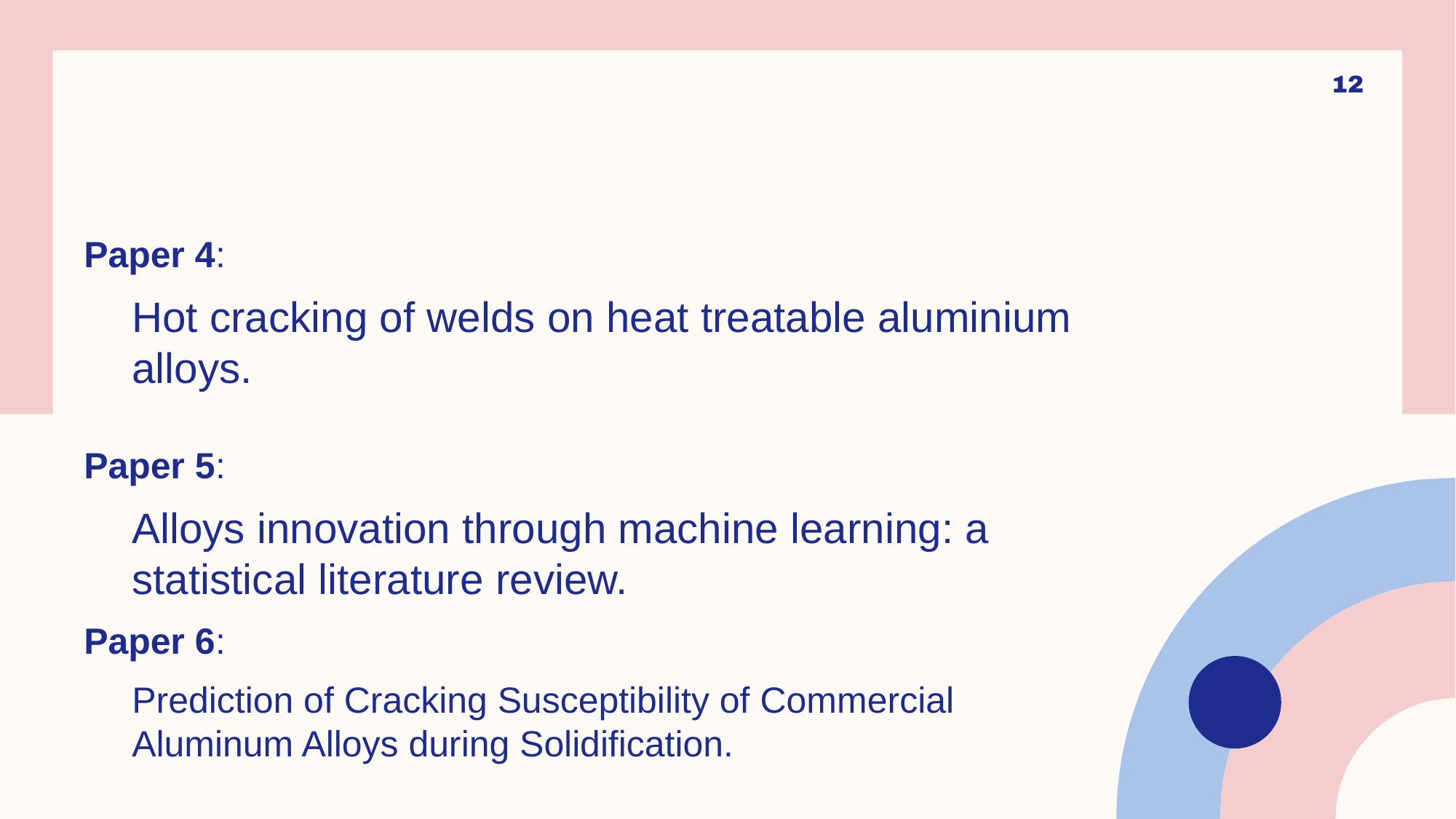

12
Paper 4:
Hot cracking of welds on heat treatable aluminium alloys.

Paper 5:
Alloys innovation through machine learning: a statistical literature review.
Paper 6:
Prediction of Cracking Susceptibility of Commercial Aluminum Alloys during Solidification.